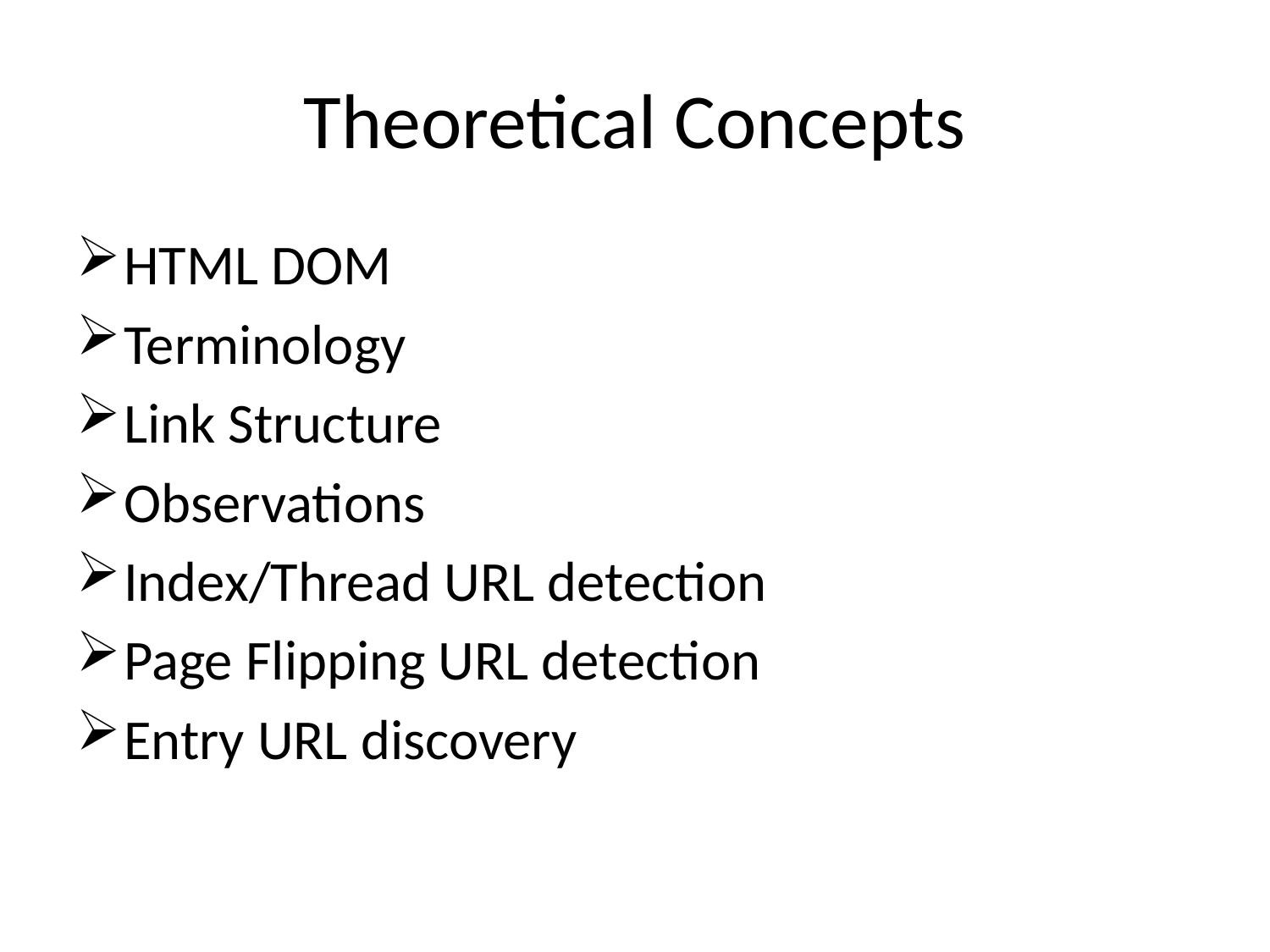

# Theoretical Concepts
HTML DOM
Terminology
Link Structure
Observations
Index/Thread URL detection
Page Flipping URL detection
Entry URL discovery